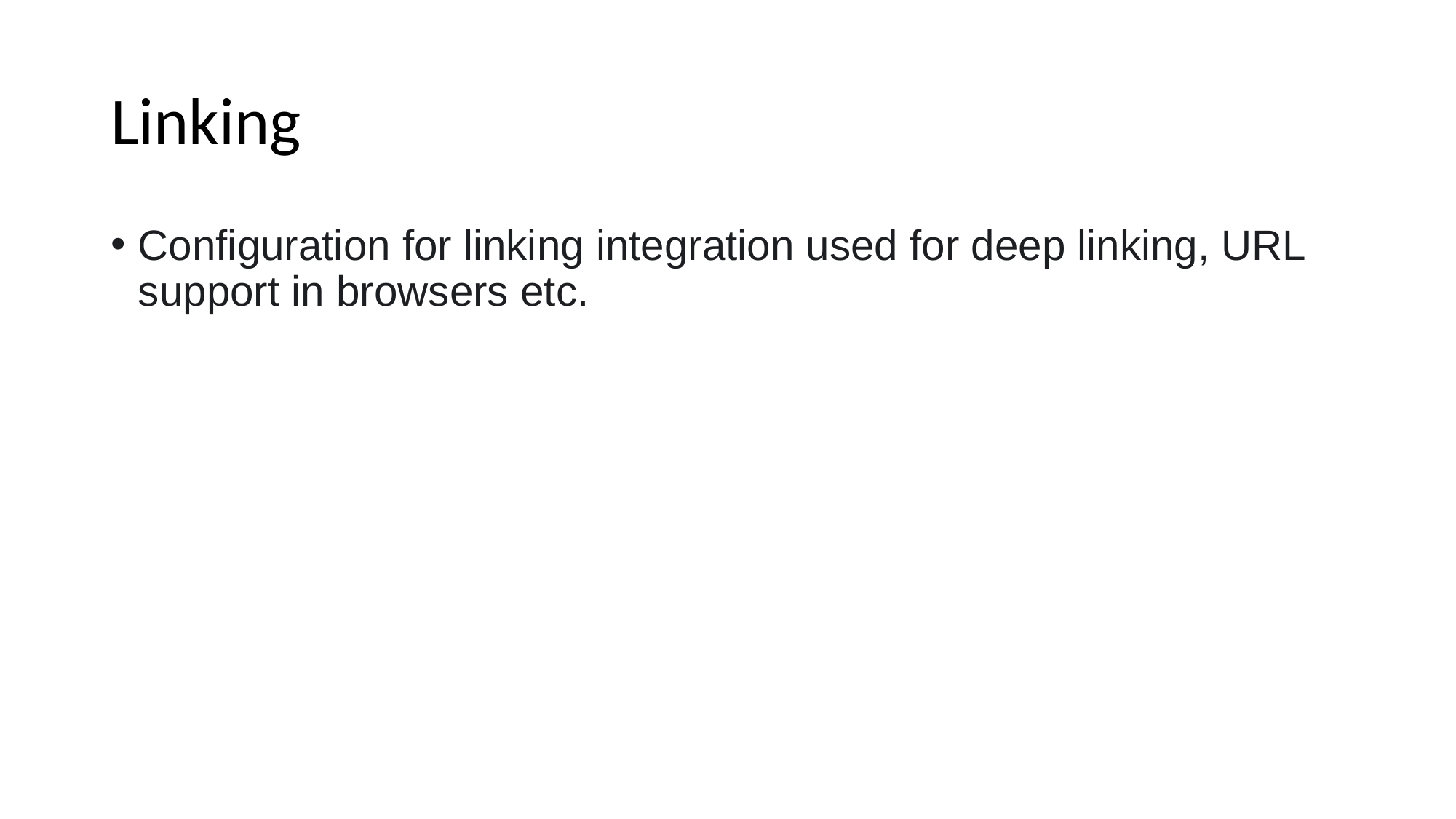

# Linking
Configuration for linking integration used for deep linking, URL support in browsers etc.